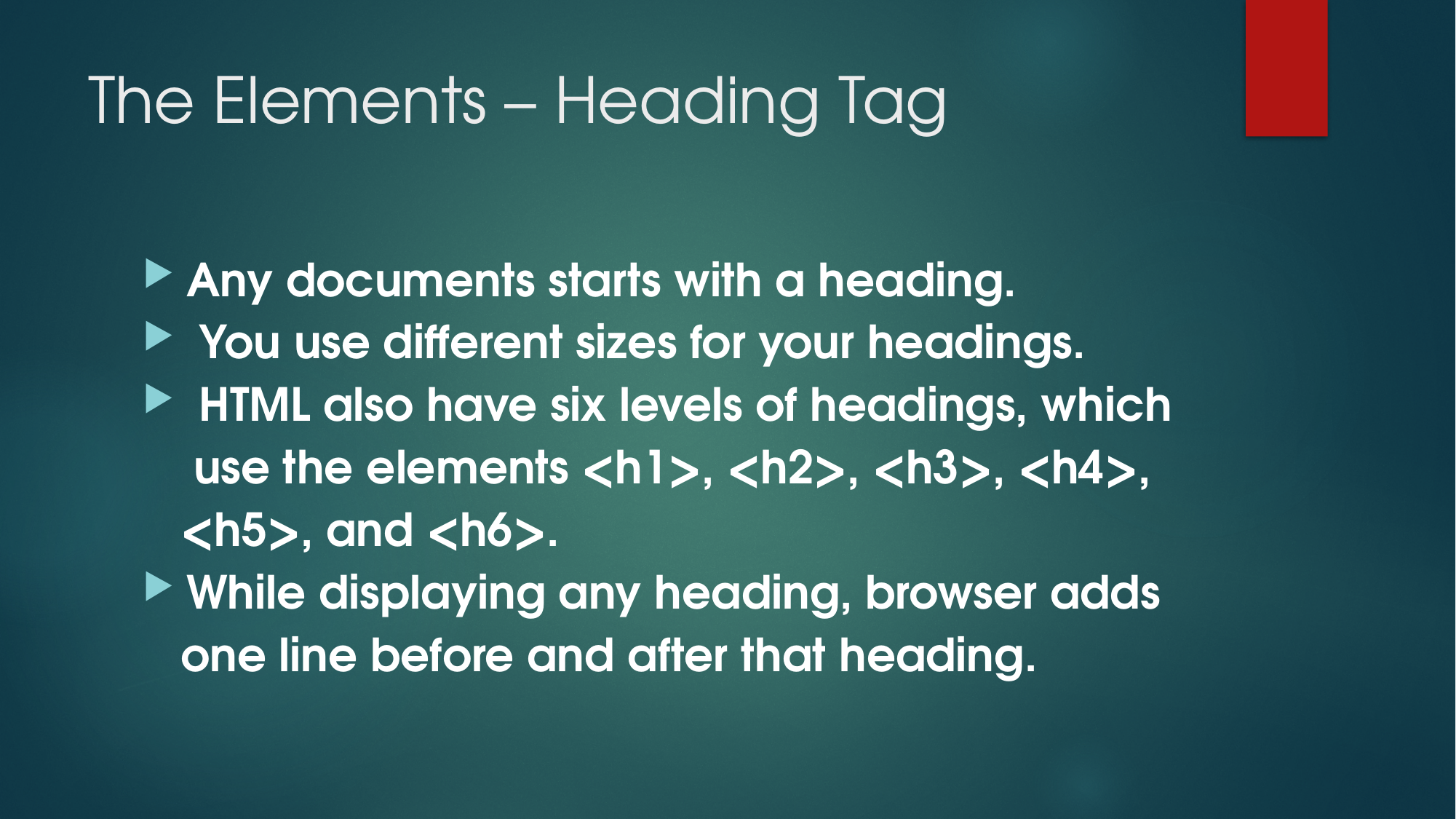

# The Elements – Heading Tag
Any documents starts with a heading.
 You use different sizes for your headings.
 HTML also have six levels of headings, which
    use the elements <h1>, <h2>, <h3>, <h4>,
   <h5>, and <h6>.
While displaying any heading, browser adds
   one line before and after that heading.